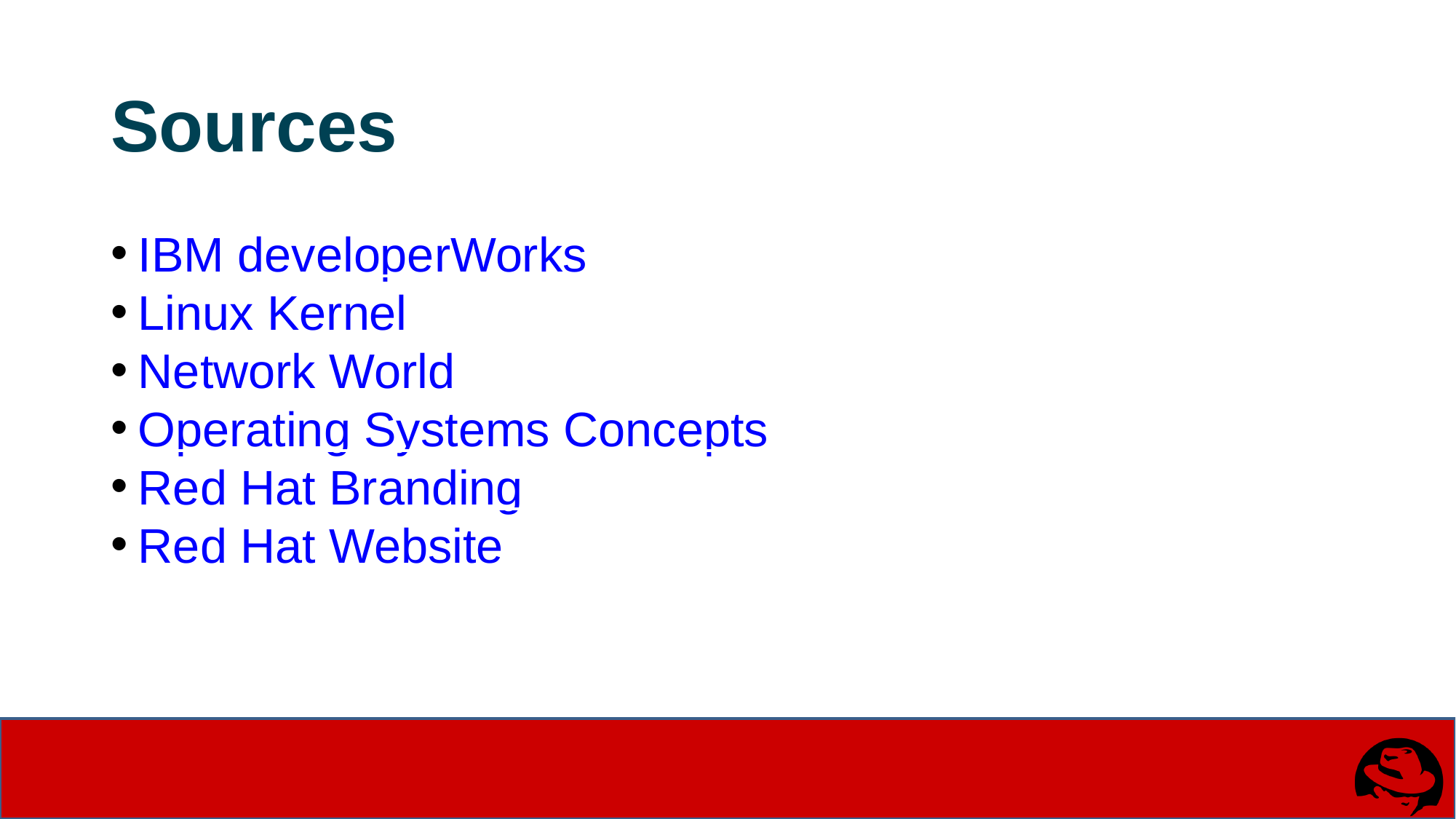

Sources
IBM developerWorks
Linux Kernel
Network World
Operating Systems Concepts
Red Hat Branding
Red Hat Website